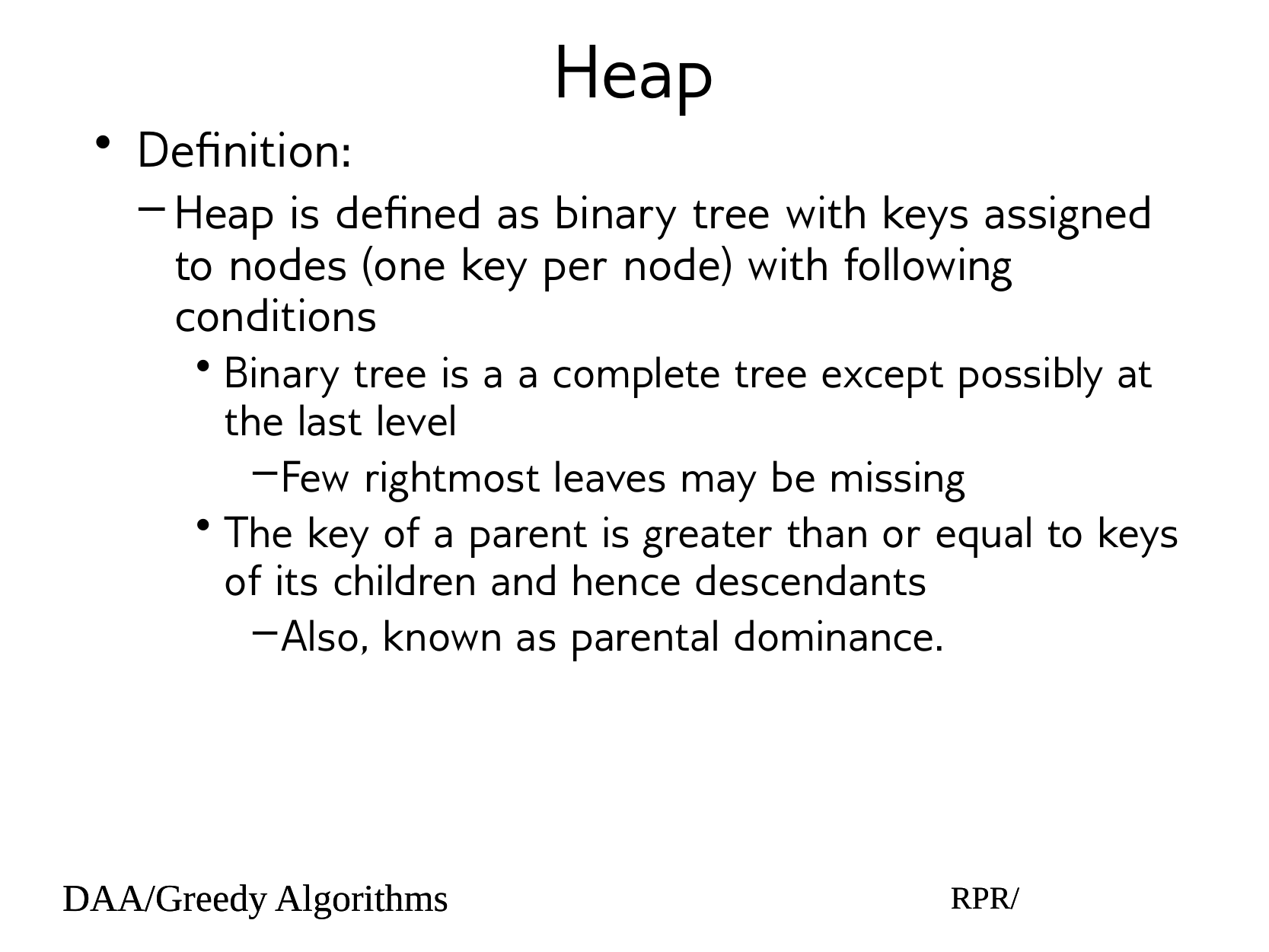

# Heap
Definition:
Heap is defined as binary tree with keys assigned to nodes (one key per node) with following conditions
Binary tree is a a complete tree except possibly at the last level
Few rightmost leaves may be missing
The key of a parent is greater than or equal to keys of its children and hence descendants
Also, known as parental dominance.
DAA/Greedy Algorithms
RPR/
5